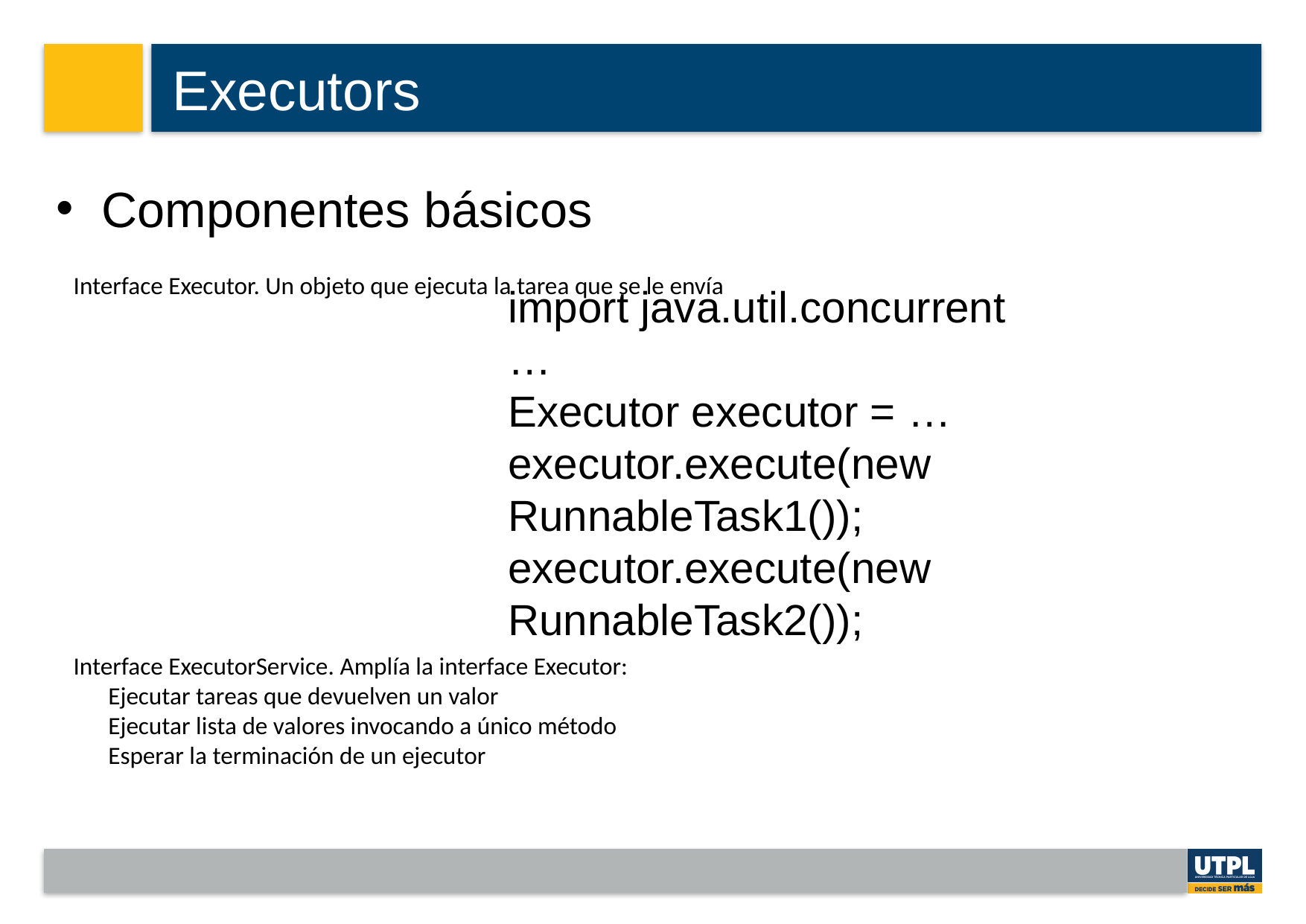

# Executors
Componentes básicos
Interface Executor. Un objeto que ejecuta la tarea que se le envía
import java.util.concurrent
…
Executor executor = …
executor.execute(new RunnableTask1());
executor.execute(new RunnableTask2());
Interface ExecutorService. Amplía la interface Executor:
Ejecutar tareas que devuelven un valor
Ejecutar lista de valores invocando a único método
Esperar la terminación de un ejecutor